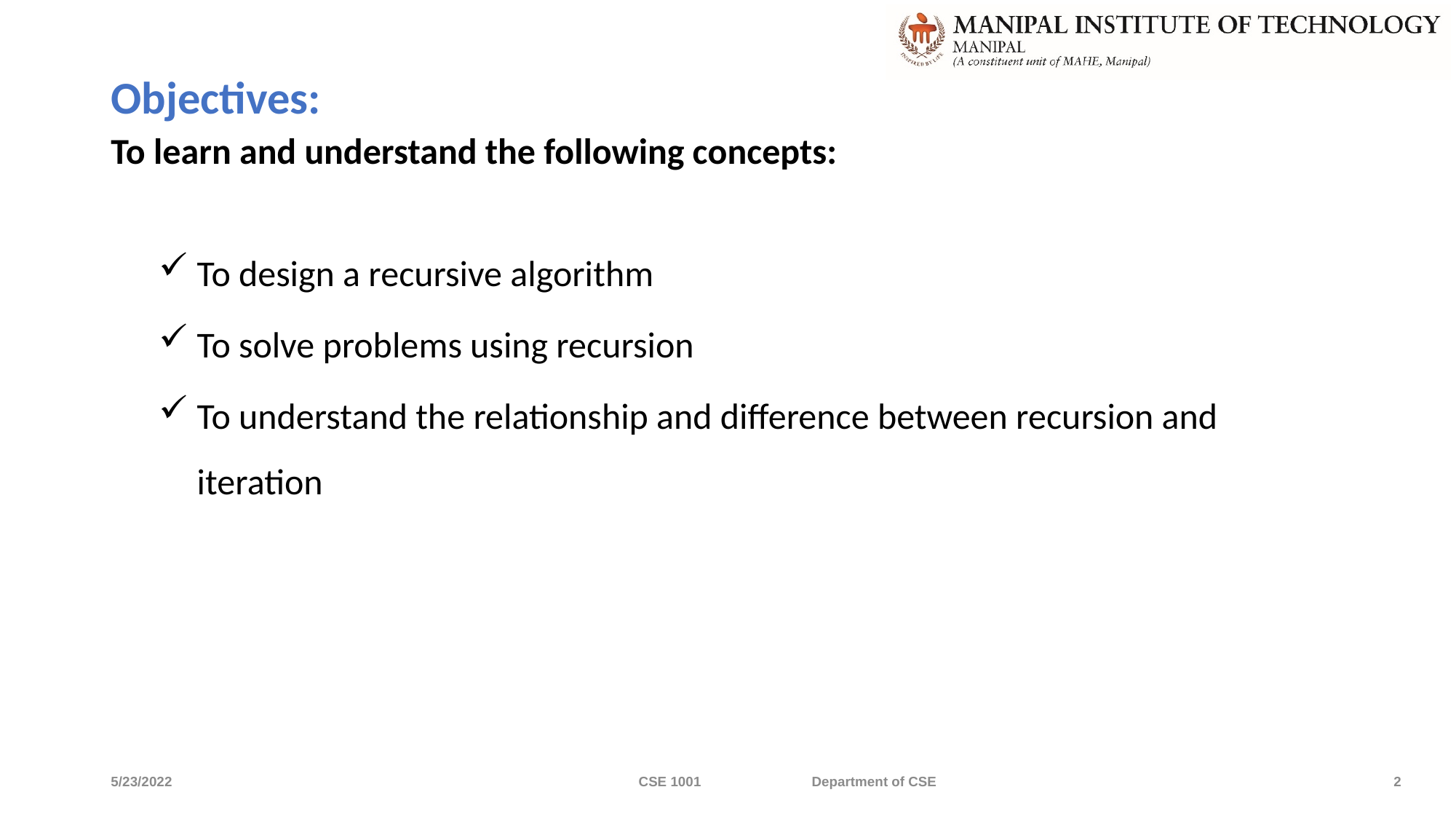

# Objectives:
To learn and understand the following concepts:

To design a recursive algorithm
To solve problems using recursion
To understand the relationship and difference between recursion and iteration

5/23/2022
CSE 1001                             Department of CSE
2